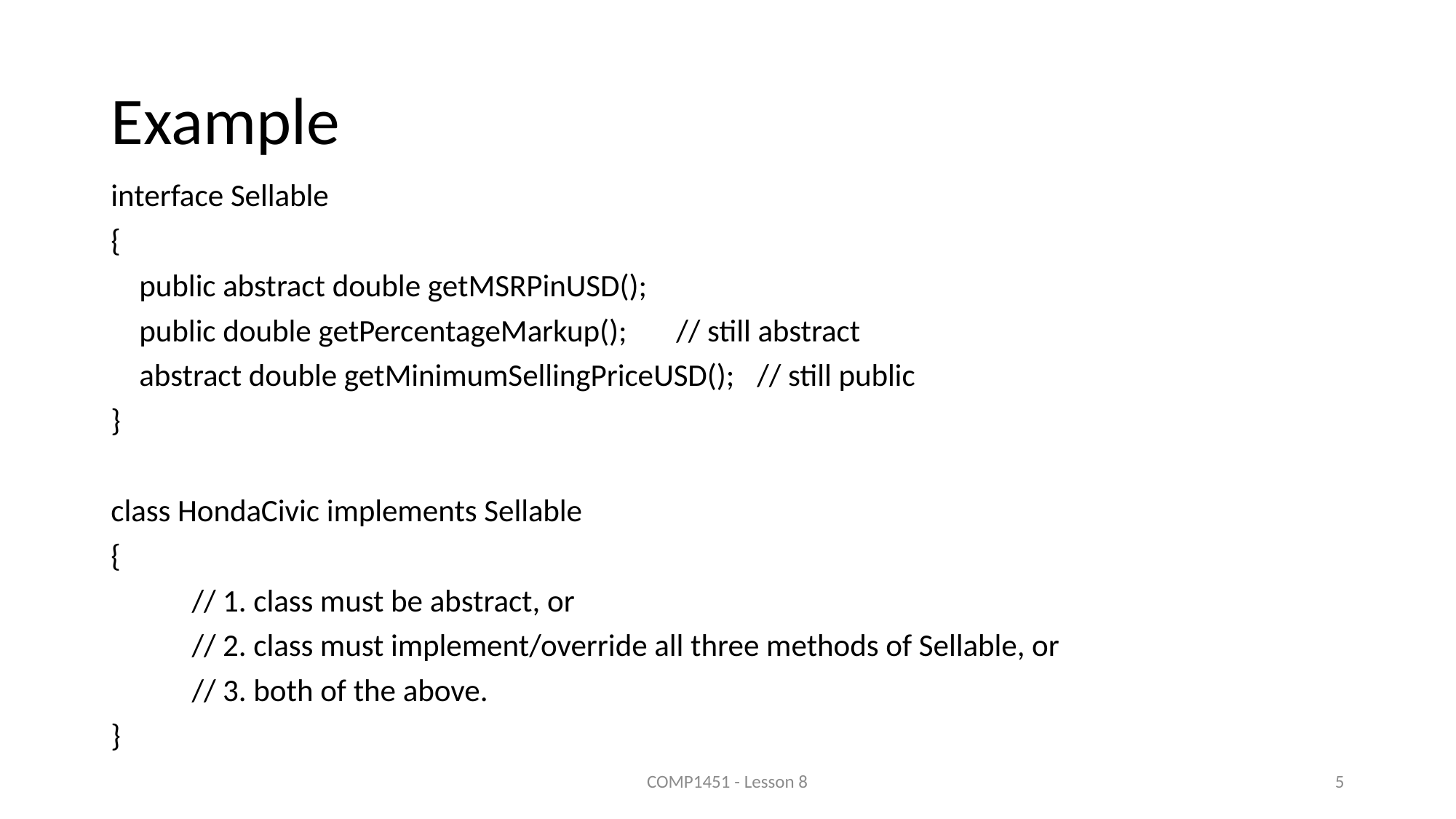

# Example
interface Sellable
{
    public abstract double getMSRPinUSD();
    public double getPercentageMarkup();		// still abstract
    abstract double getMinimumSellingPriceUSD(); 	// still public
}

class HondaCivic implements Sellable
{
    	// 1. class must be abstract, or
	// 2. class must implement/override all three methods of Sellable, or
	// 3. both of the above.
}
COMP1451 - Lesson 8
5